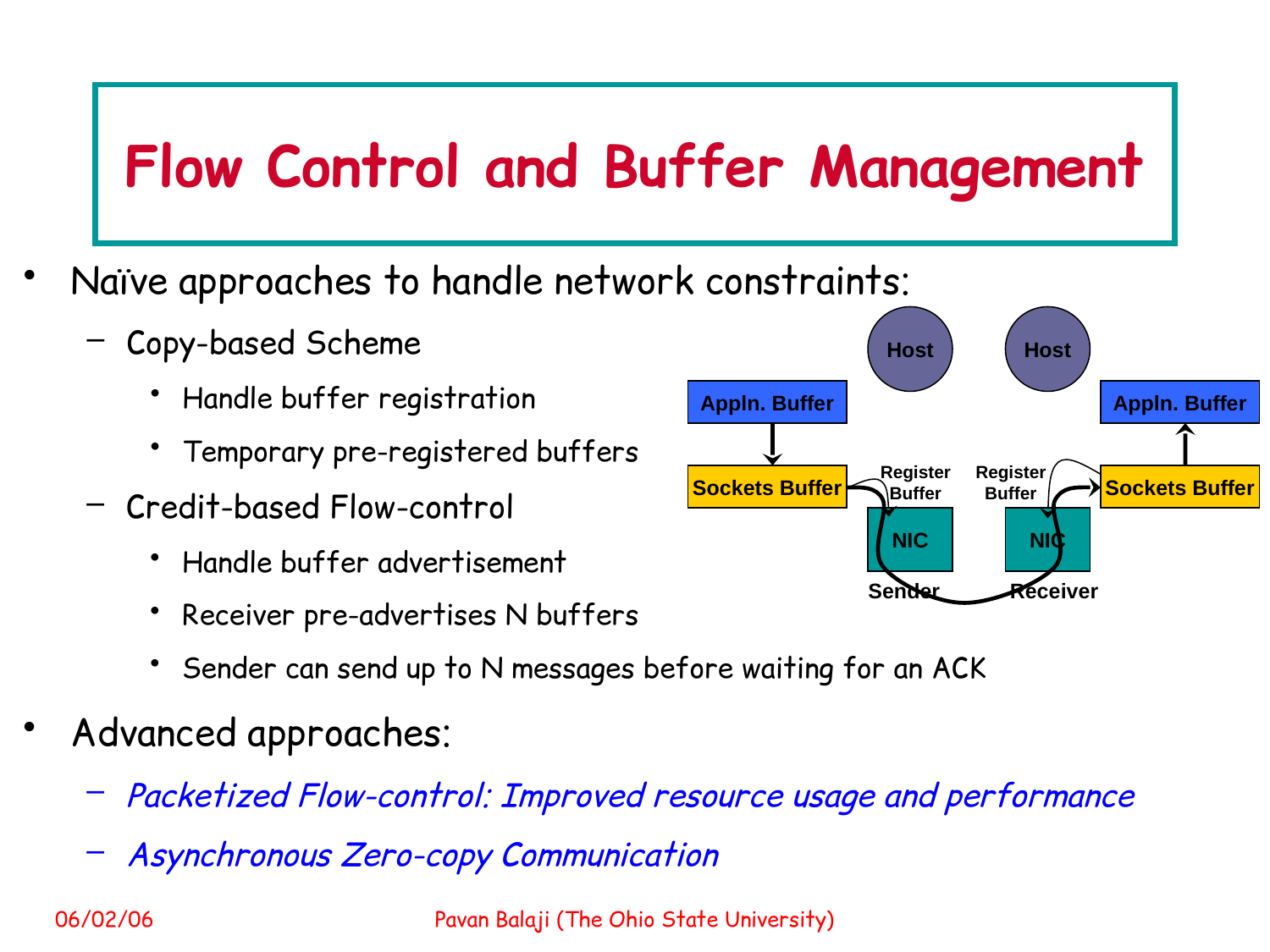

# Flow Control and Buffer Management
Naïve approaches to handle network constraints:
Copy-based Scheme
Handle buffer registration
Temporary pre-registered buffers
Host
Host
Appln. Buffer
Appln. Buffer

Register Buffer
Register Buffer

Credit-based Flow-control
Handle buffer advertisement
Receiver pre-advertises N buffers
Sender can send up to N messages before waiting for an ACK
Advanced approaches:
Packetized Flow-control: Improved resource usage and performance
Asynchronous Zero-copy Communication
Sockets Buffer
Sockets Buffer

NIC
NIC
Sender
Receiver
06/02/06
Pavan Balaji (The Ohio State University)